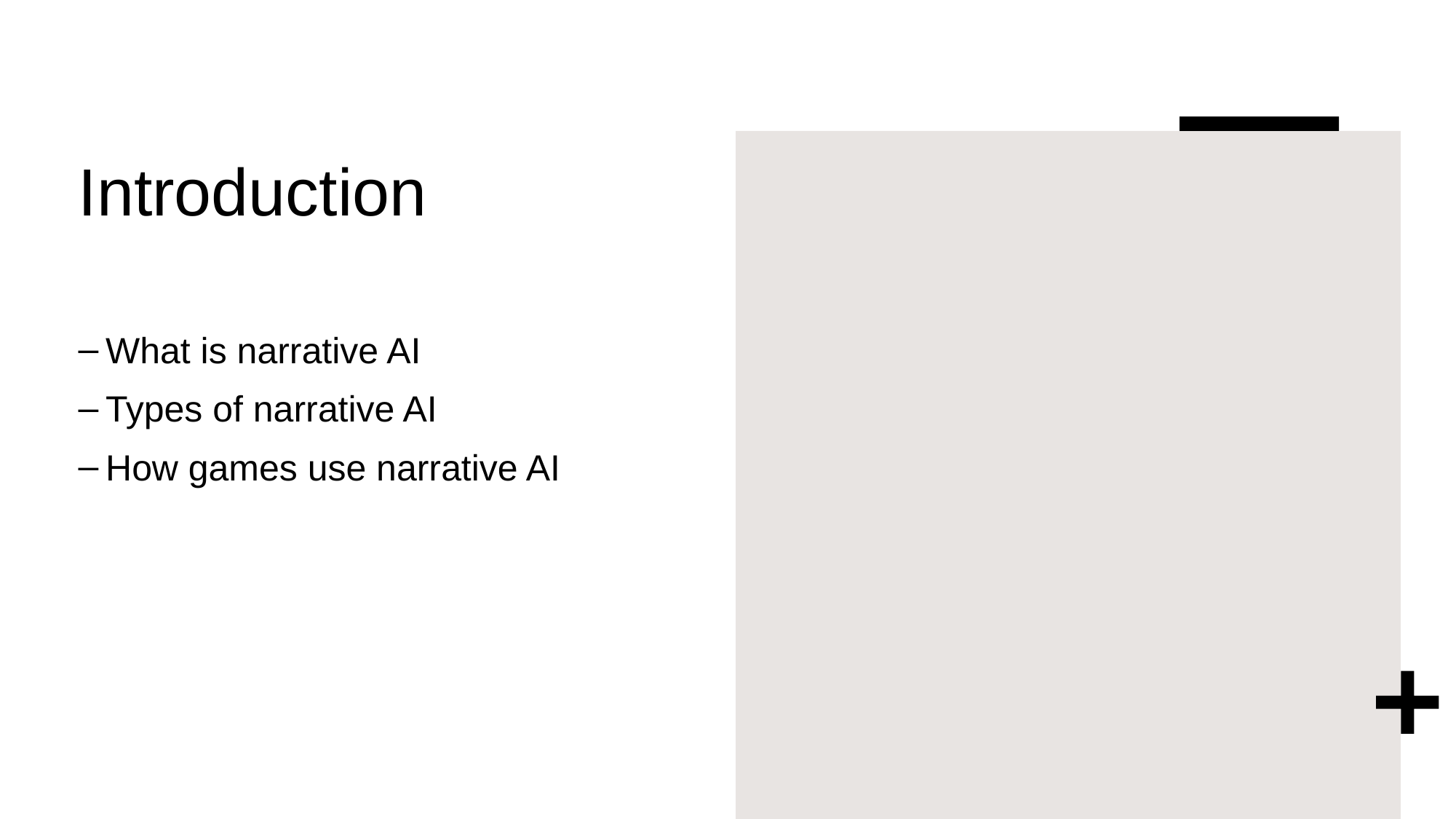

# Introduction
What is narrative AI
Types of narrative AI
How games use narrative AI